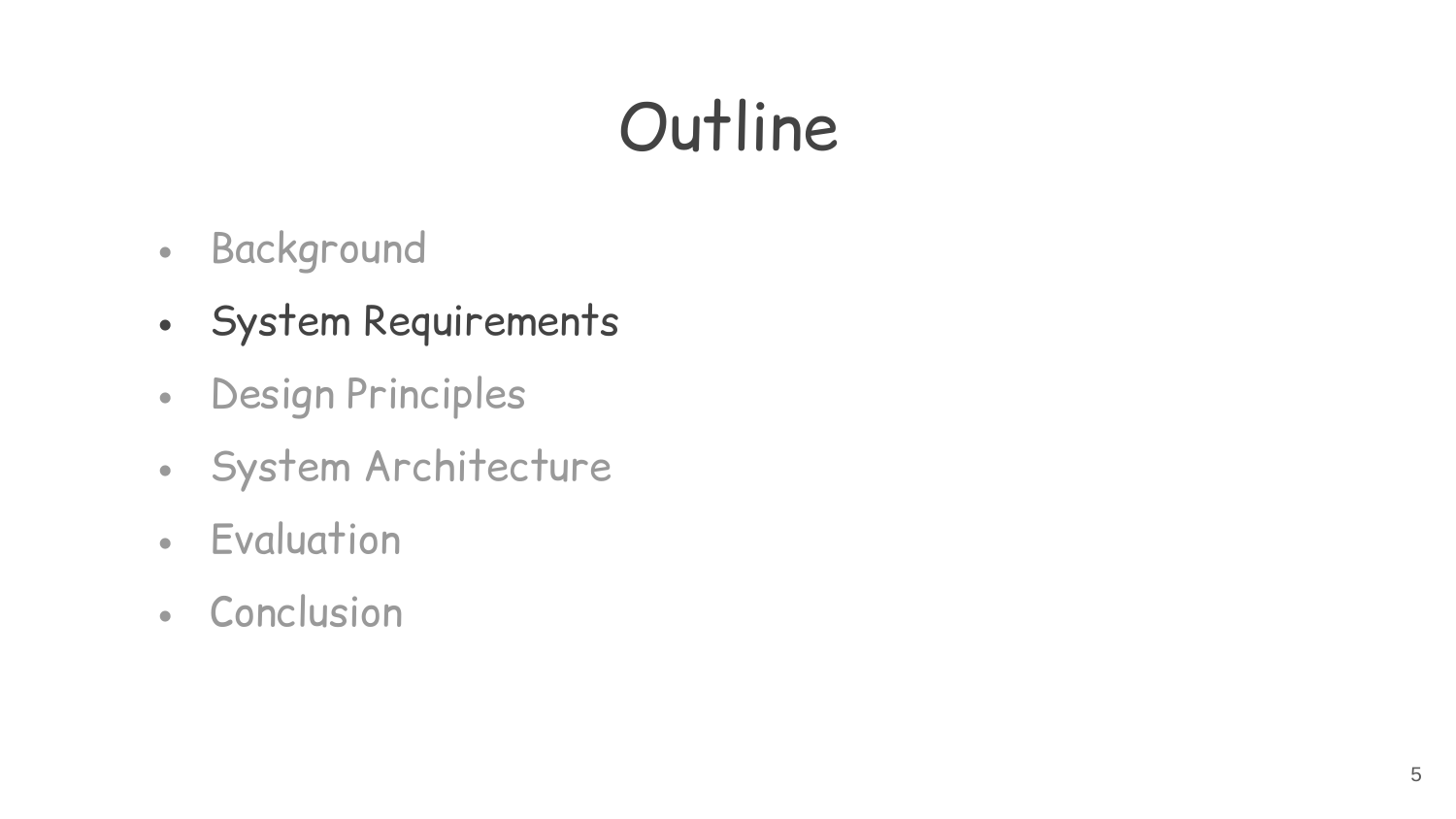

# Outline
Background
System Requirements
Design Principles
System Architecture
Evaluation
Conclusion
5